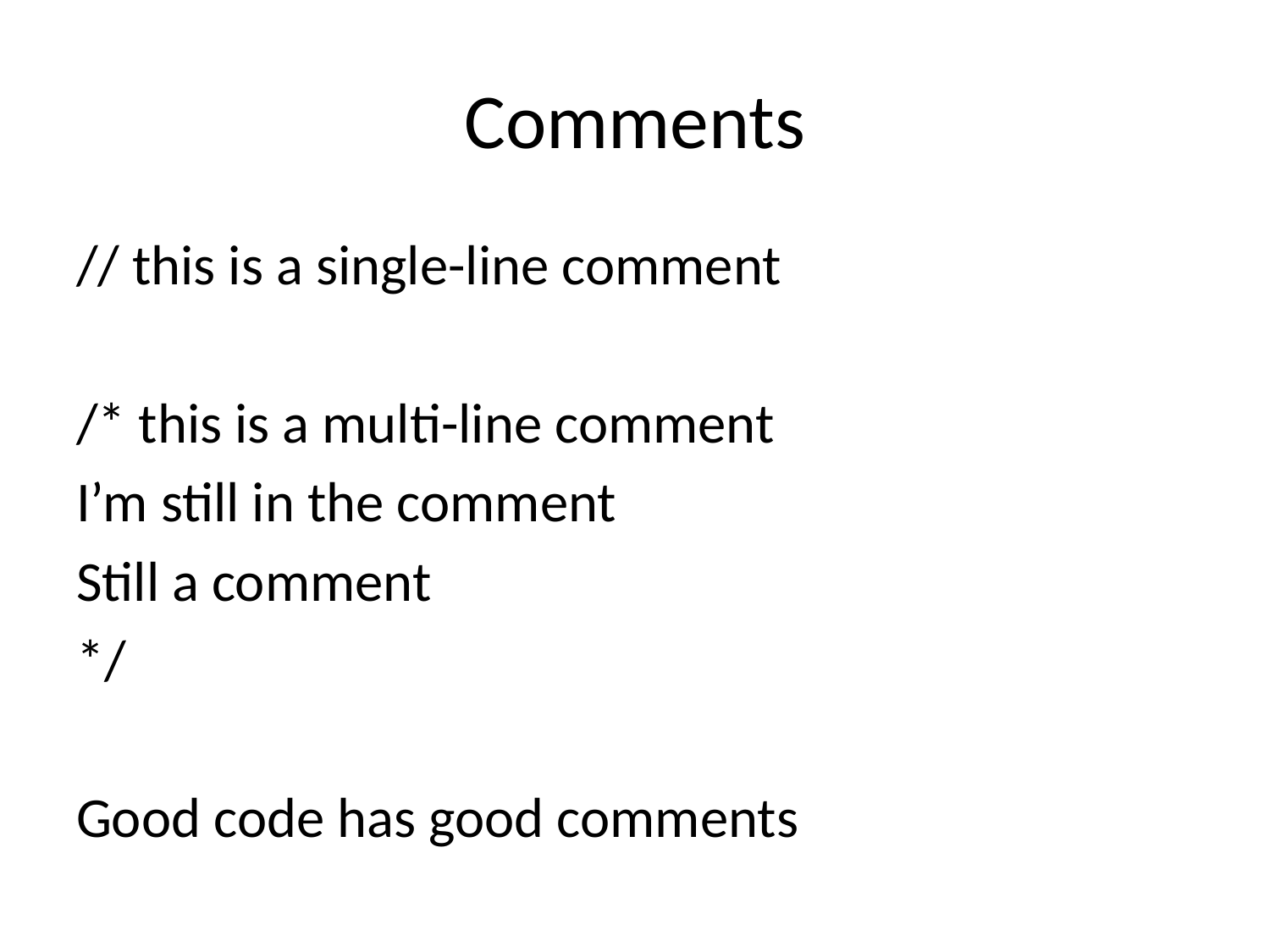

# Comments
// this is a single-line comment

/* this is a multi-line comment
I’m still in the comment
Still a comment
*/

Good code has good comments